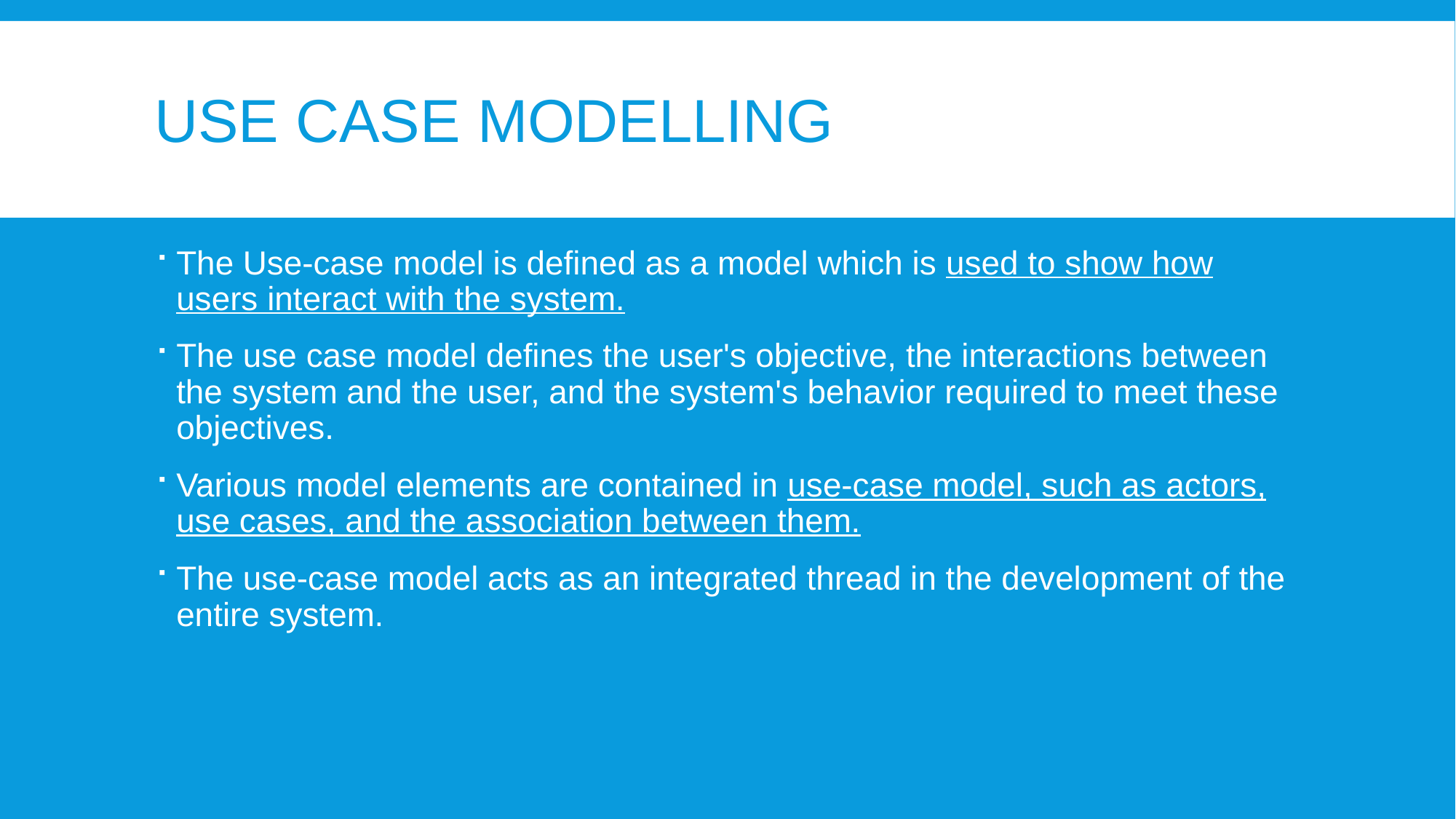

# Use case modelling
The Use-case model is defined as a model which is used to show how users interact with the system.
The use case model defines the user's objective, the interactions between the system and the user, and the system's behavior required to meet these objectives.
Various model elements are contained in use-case model, such as actors, use cases, and the association between them.
The use-case model acts as an integrated thread in the development of the entire system.